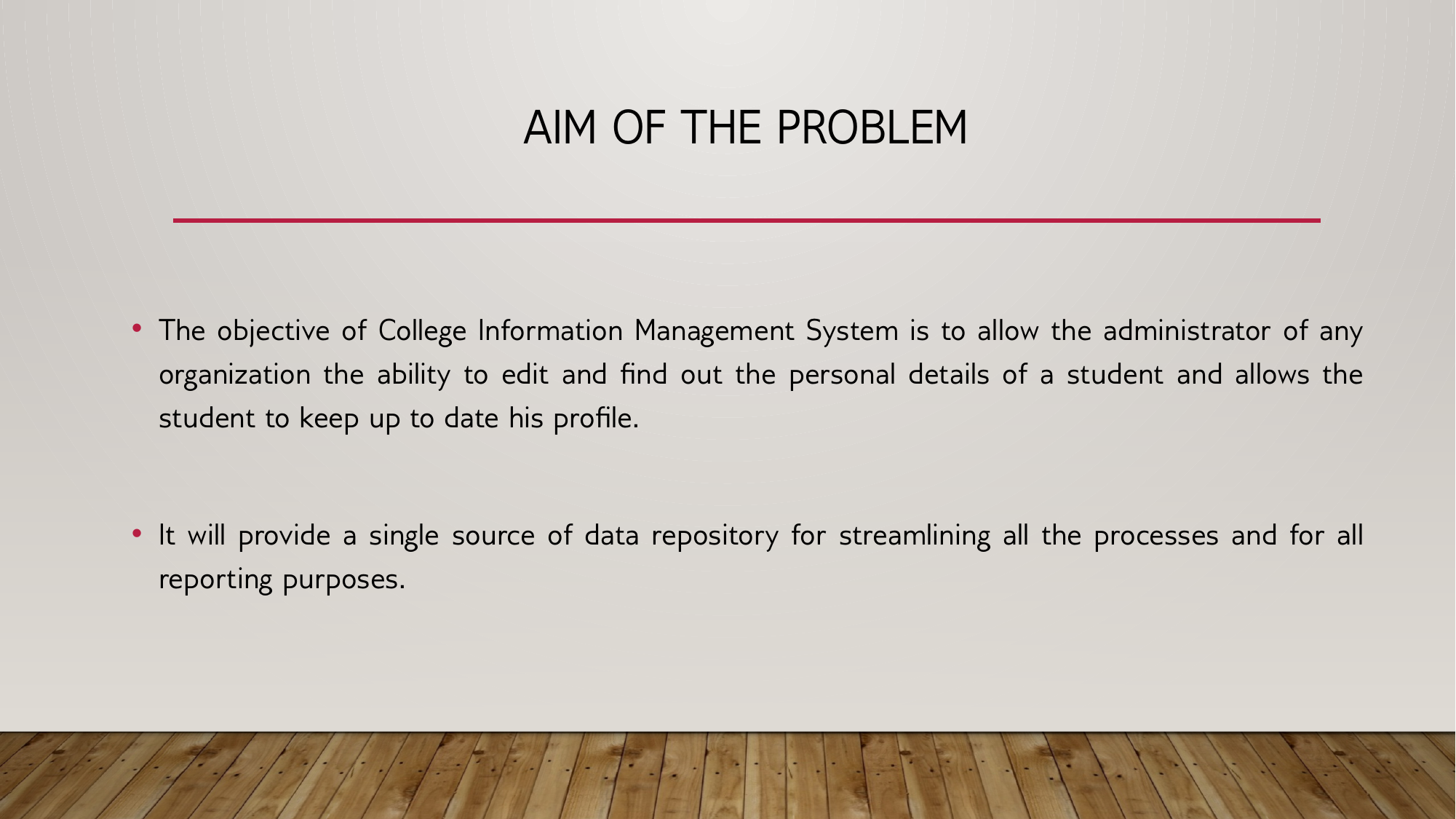

# Aim of the Problem
The objective of College Information Management System is to allow the administrator of any organization the ability to edit and find out the personal details of a student and allows the student to keep up to date his profile.

It will provide a single source of data repository for streamlining all the processes and for all reporting purposes.